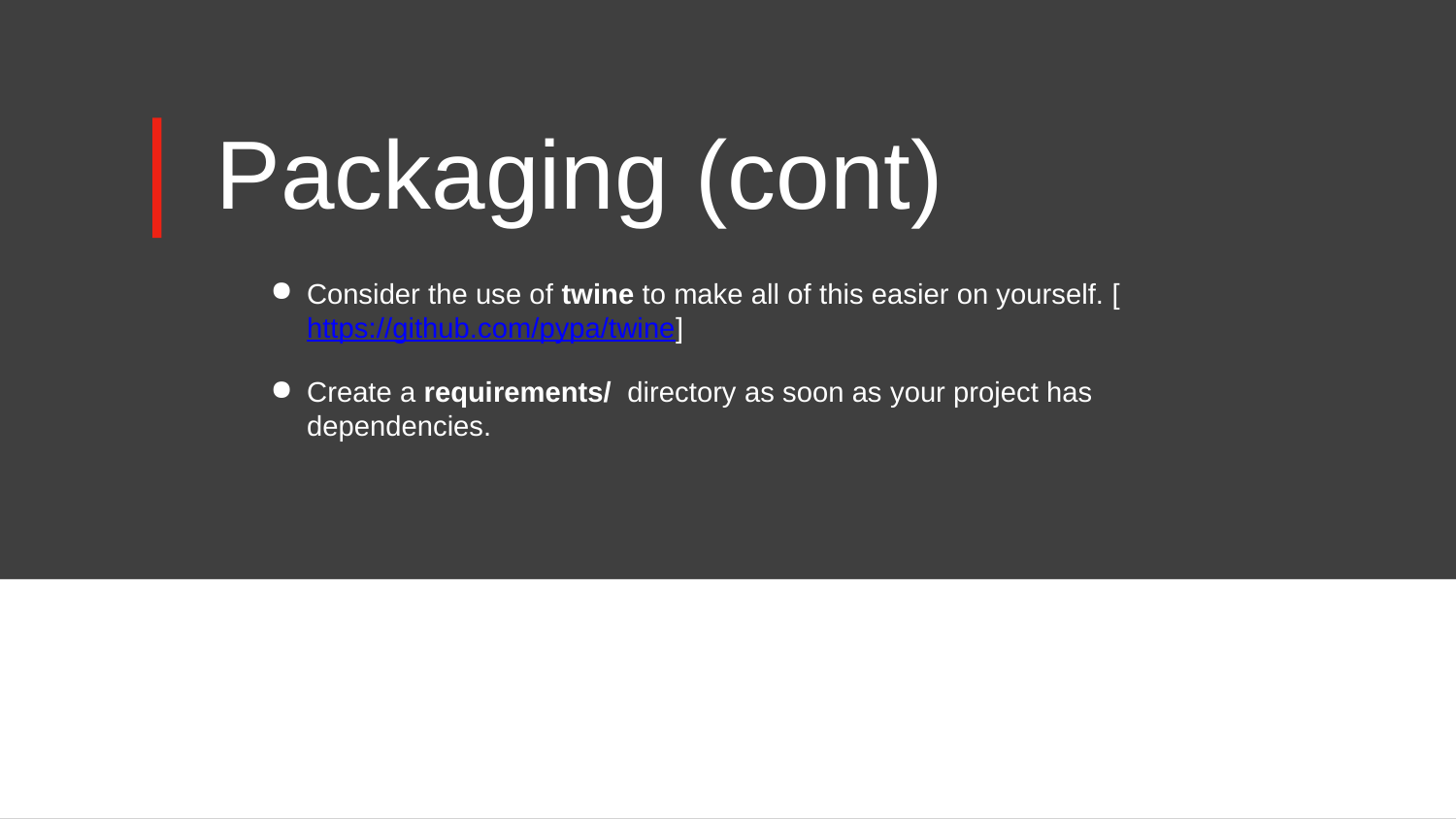

# Packaging (cont)
Consider the use of twine to make all of this easier on yourself. [https://github.com/pypa/twine]

Create a requirements/  directory as soon as your project has dependencies.